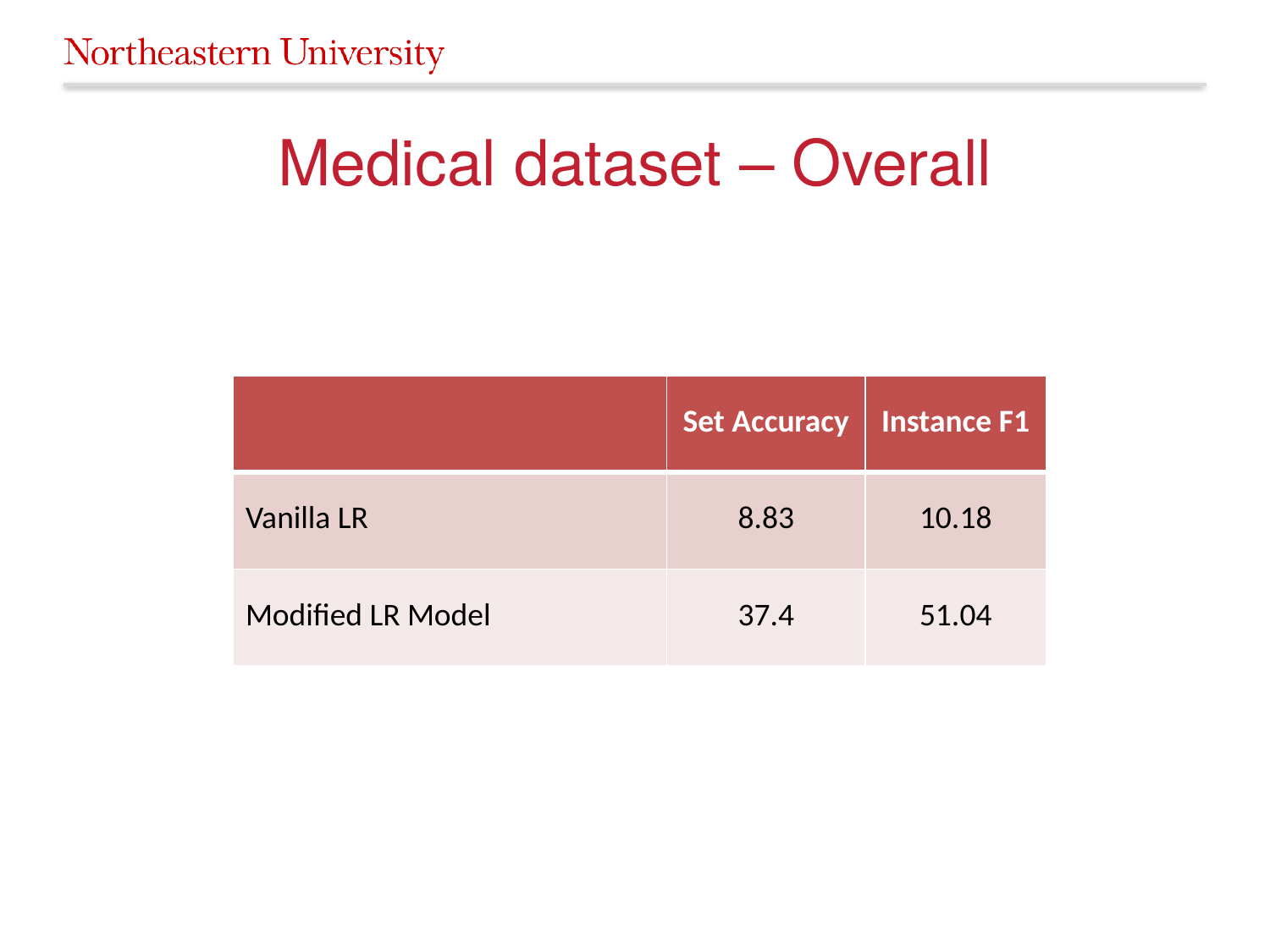

# Medical dataset – Overall
|  | Set Accuracy | Instance F1 |
| --- | --- | --- |
| Vanilla LR | 8.83 | 10.18 |
| Modified LR Model | 37.4 | 51.04 |